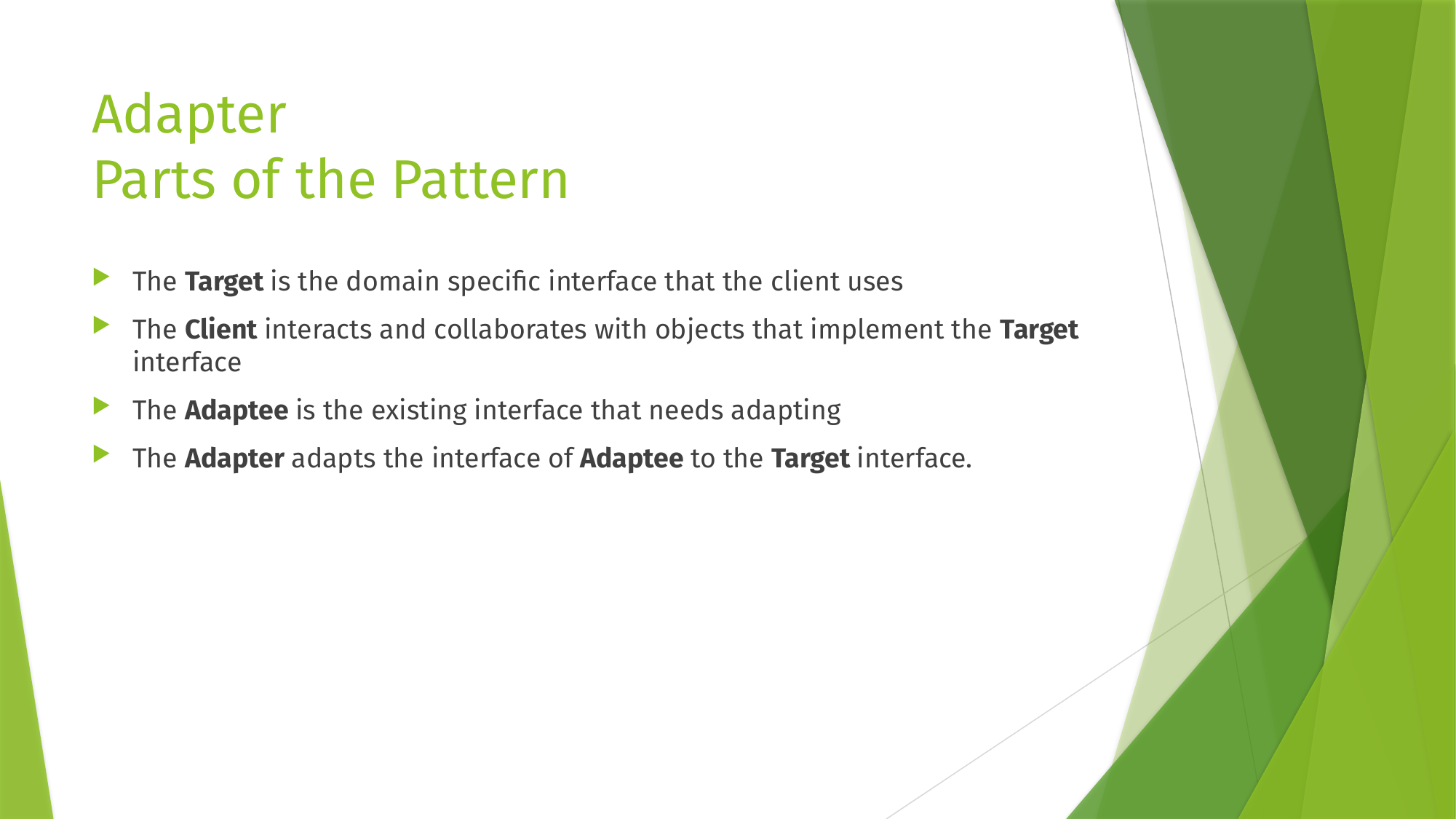

# Adapter Parts of the Pattern
The Target is the domain specific interface that the client uses
The Client interacts and collaborates with objects that implement the Target interface
The Adaptee is the existing interface that needs adapting
The Adapter adapts the interface of Adaptee to the Target interface.